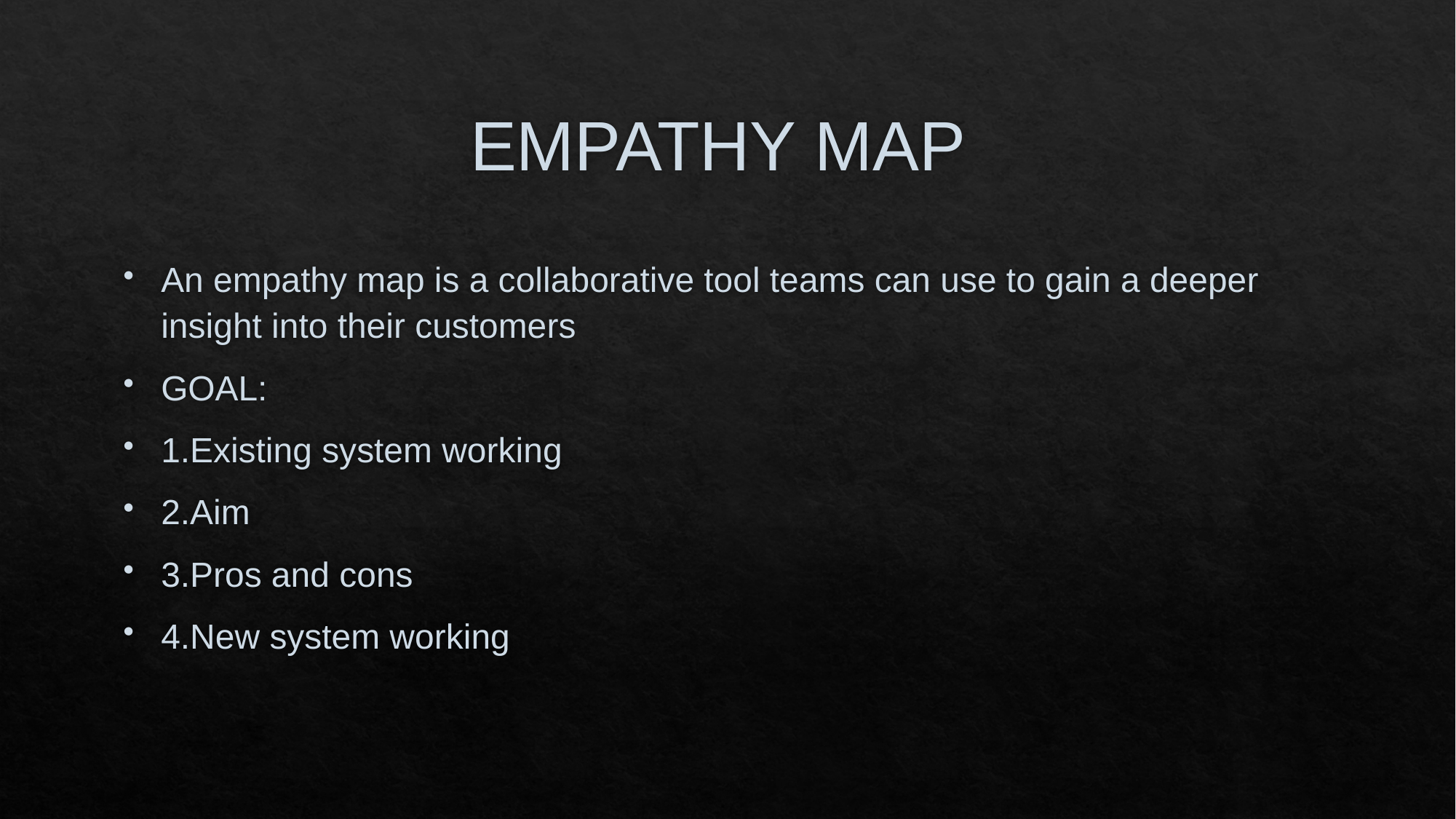

# EMPATHY MAP
An empathy map is a collaborative tool teams can use to gain a deeper insight into their customers
GOAL:
1.Existing system working
2.Aim
3.Pros and cons
4.New system working